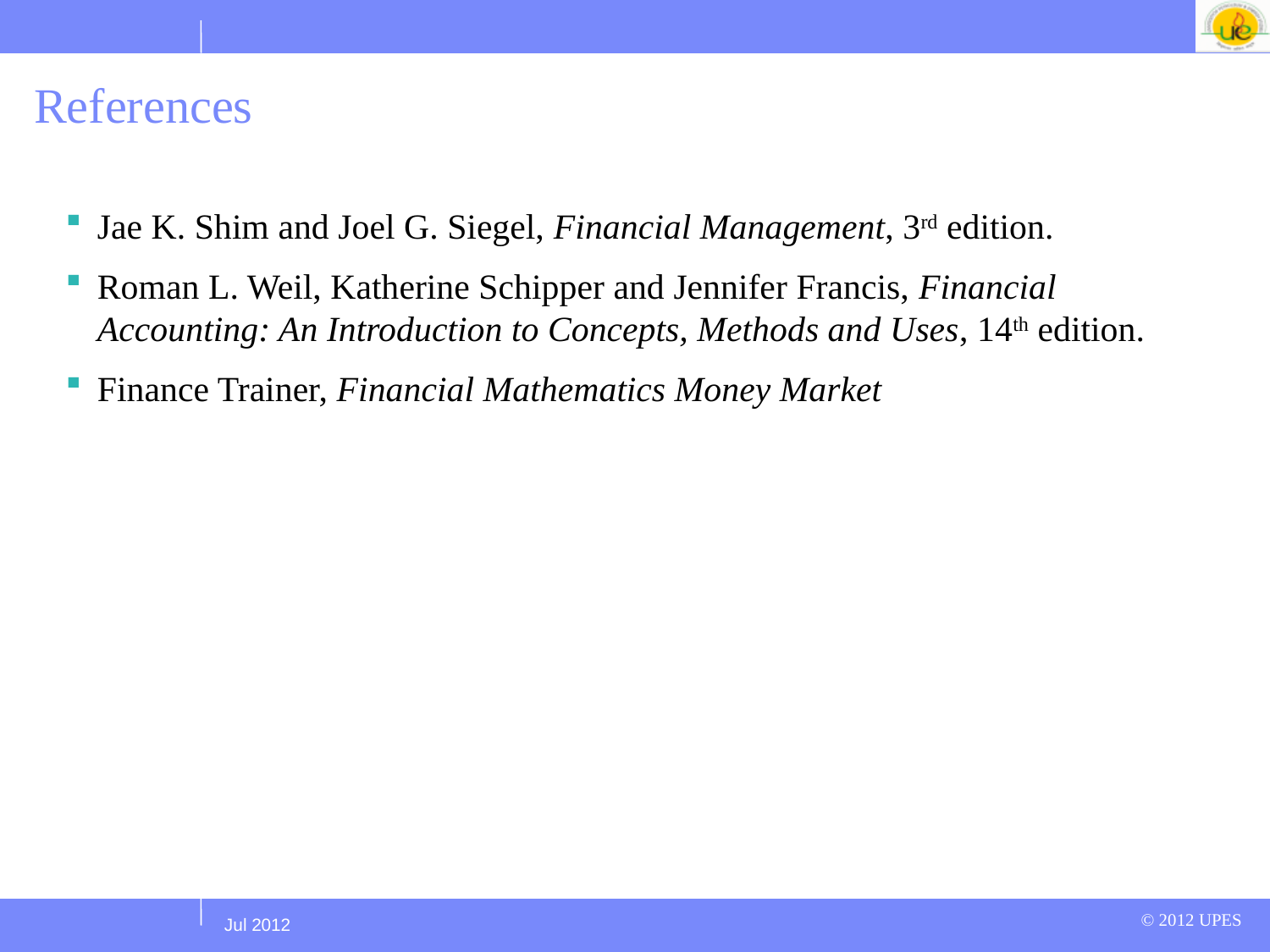

# References

Jae K. Shim and Joel G. Siegel, Financial Management, 3rd edition.
Roman L. Weil, Katherine Schipper and Jennifer Francis, Financial Accounting: An Introduction to Concepts, Methods and Uses, 14th edition.
Finance Trainer, Financial Mathematics Money Market